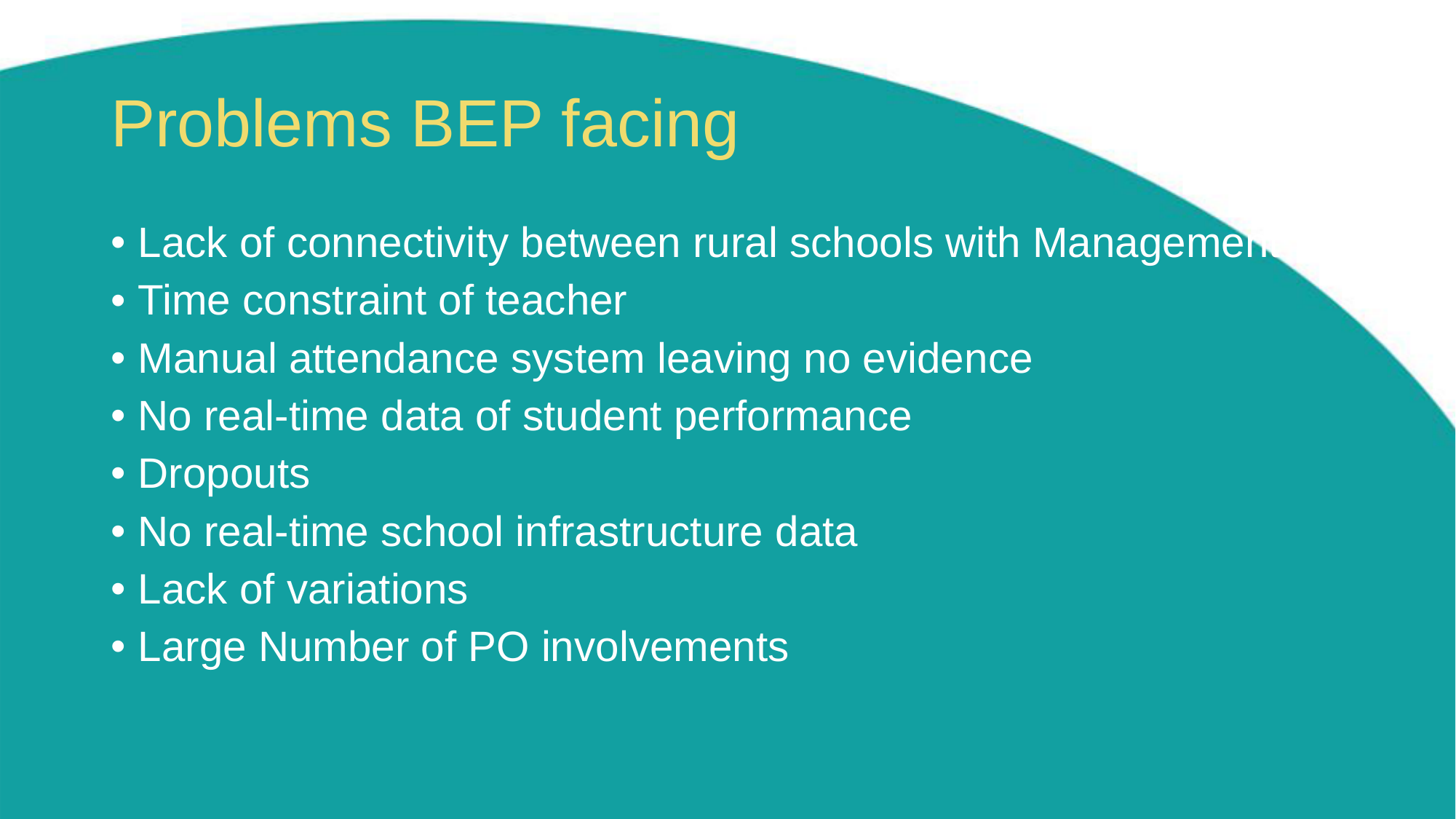

Problems BEP facing
Lack of connectivity between rural schools with Management
Time constraint of teacher
Manual attendance system leaving no evidence
No real-time data of student performance
Dropouts
No real-time school infrastructure data
Lack of variations
Large Number of PO involvements